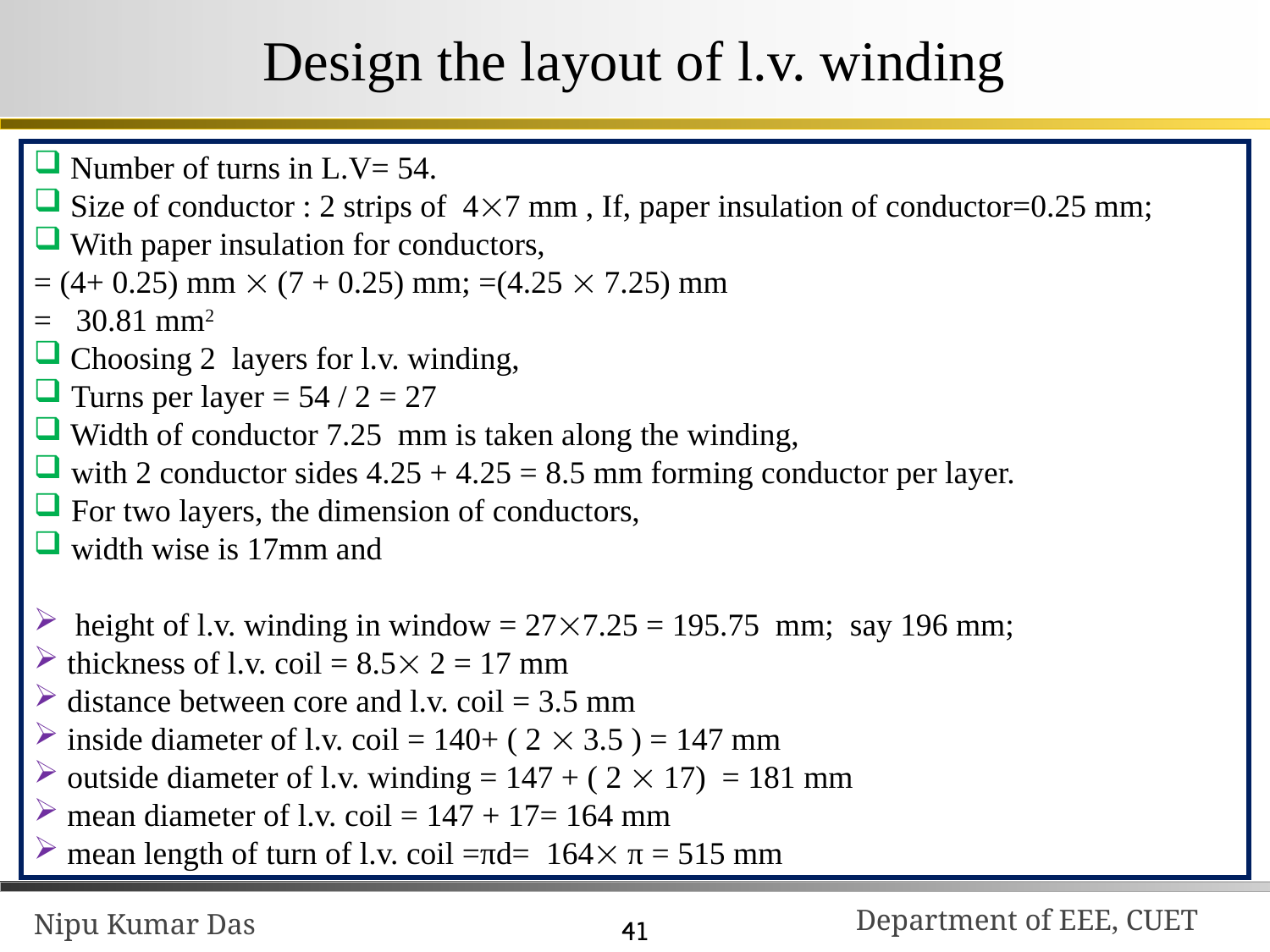

# Design the layout of l.v. winding
 Number of turns in L.V= 54.
 Size of conductor : 2 strips of  4×7 mm , If, paper insulation of conductor=0.25 mm;
 With paper insulation for conductors,
= (4+ 0.25) mm × (7 + 0.25) mm; =(4.25 × 7.25) mm
=   30.81 mm2
 Choosing 2  layers for l.v. winding,
 Turns per layer = 54 / 2 = 27
 Width of conductor 7.25  mm is taken along the winding,
 with 2 conductor sides 4.25 + 4.25 = 8.5 mm forming conductor per layer.
 For two layers, the dimension of conductors,
 width wise is 17mm and

  height of l.v. winding in window = 27×7.25 = 195.75  mm;  say 196 mm;
 thickness of l.v. coil = 8.5× 2 = 17 mm
 distance between core and l.v. coil = 3.5 mm
 inside diameter of l.v. coil = 140+ ( 2 × 3.5 ) = 147 mm
 outside diameter of l.v. winding = 147 + ( 2 × 17)  = 181 mm
 mean diameter of l.v. coil = 147 + 17= 164 mm
 mean length of turn of l.v. coil =πd=  164× π = 515 mm